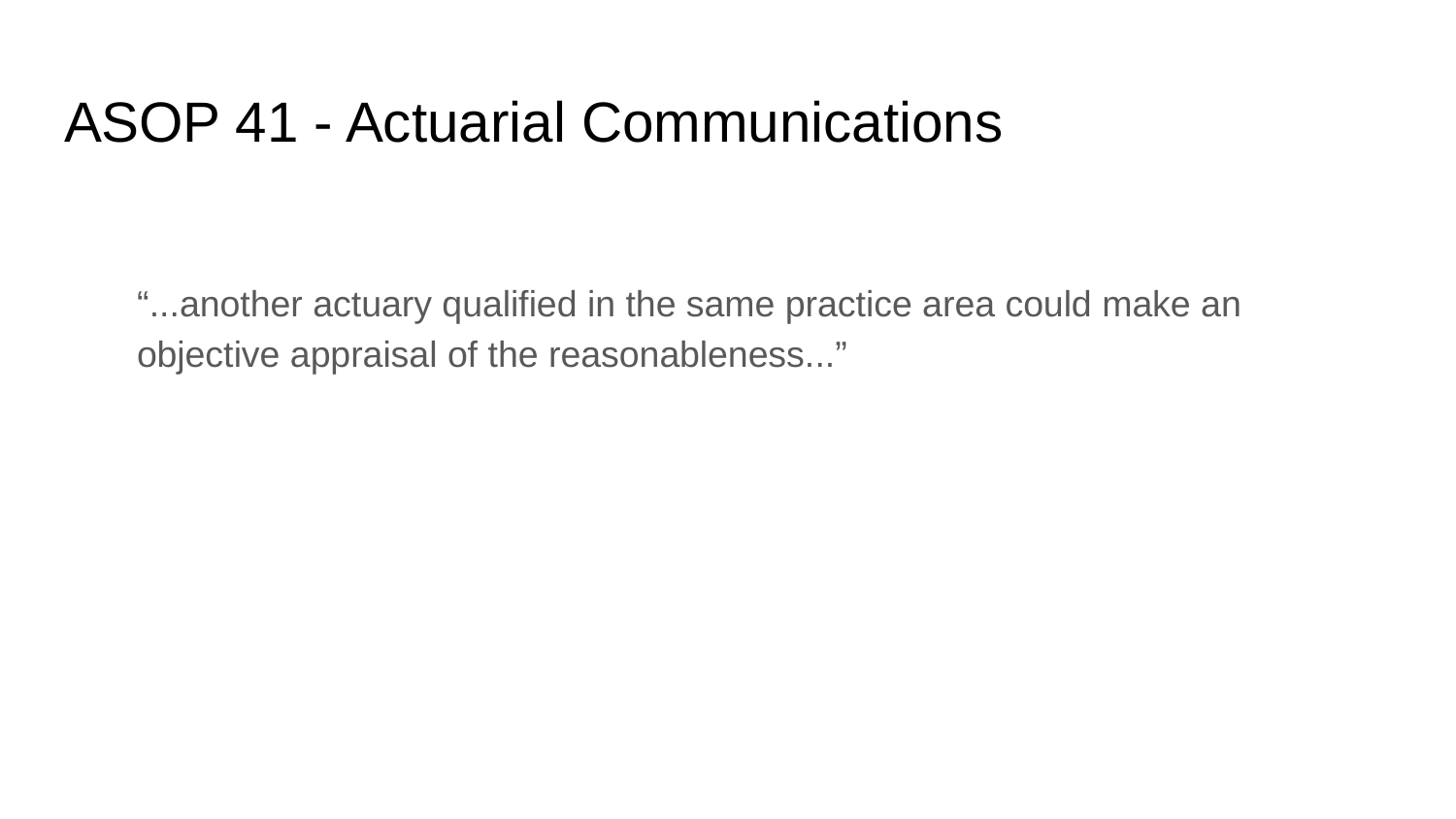

# ASOP 41 - Actuarial Communications

“...another actuary qualified in the same practice area could make an objective appraisal of the reasonableness...”